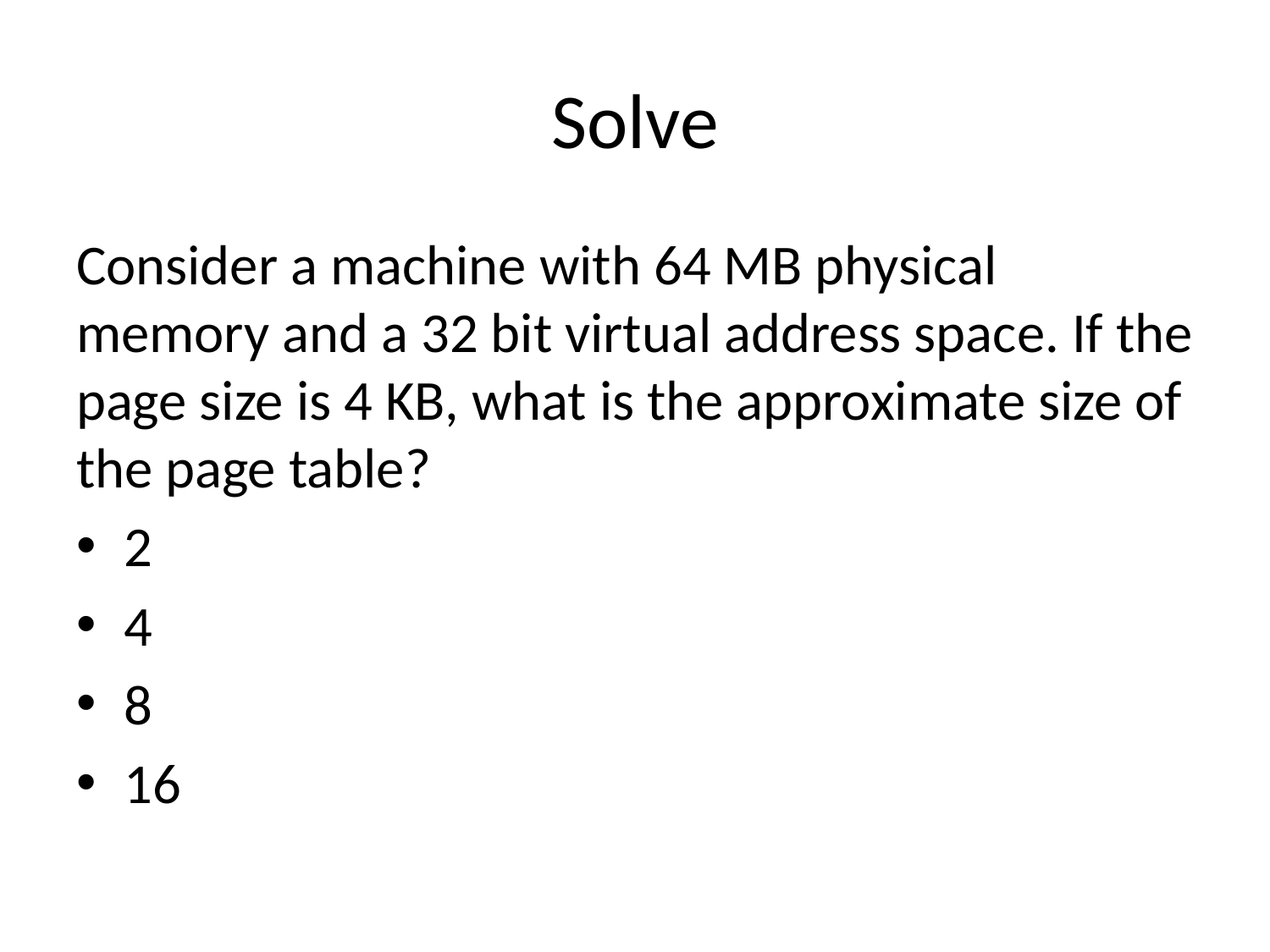

# Solve
Consider a machine with 64 MB physical memory and a 32 bit virtual address space. If the page size is 4 KB, what is the approximate size of the page table?
2
4
8
16